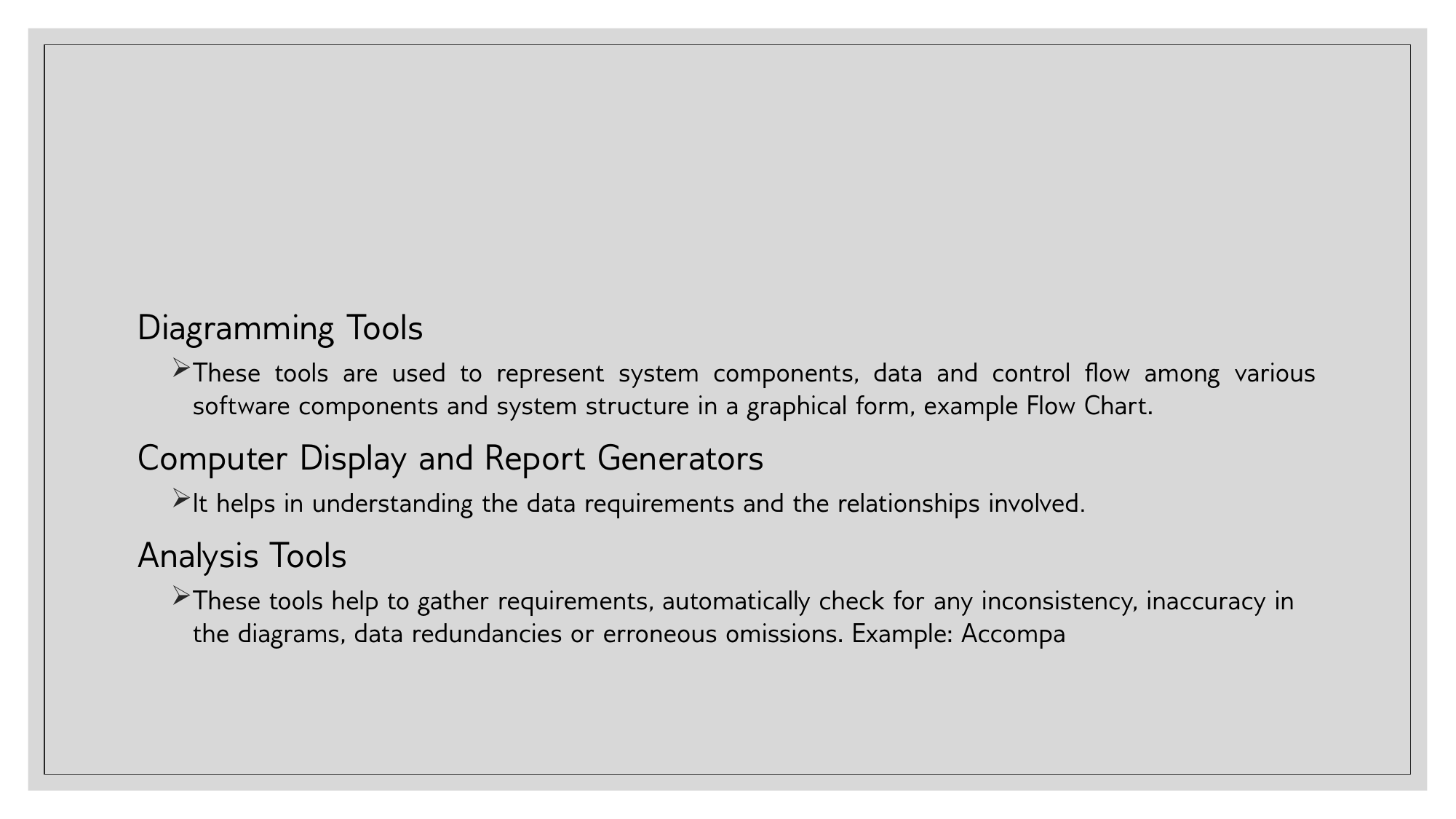

#

Diagramming Tools
These tools are used to represent system components, data and control flow among various software components and system structure in a graphical form, example Flow Chart.
Computer Display and Report Generators
It helps in understanding the data requirements and the relationships involved.
Analysis Tools
These tools help to gather requirements, automatically check for any inconsistency, inaccuracy in the diagrams, data redundancies or erroneous omissions. Example: Accompa